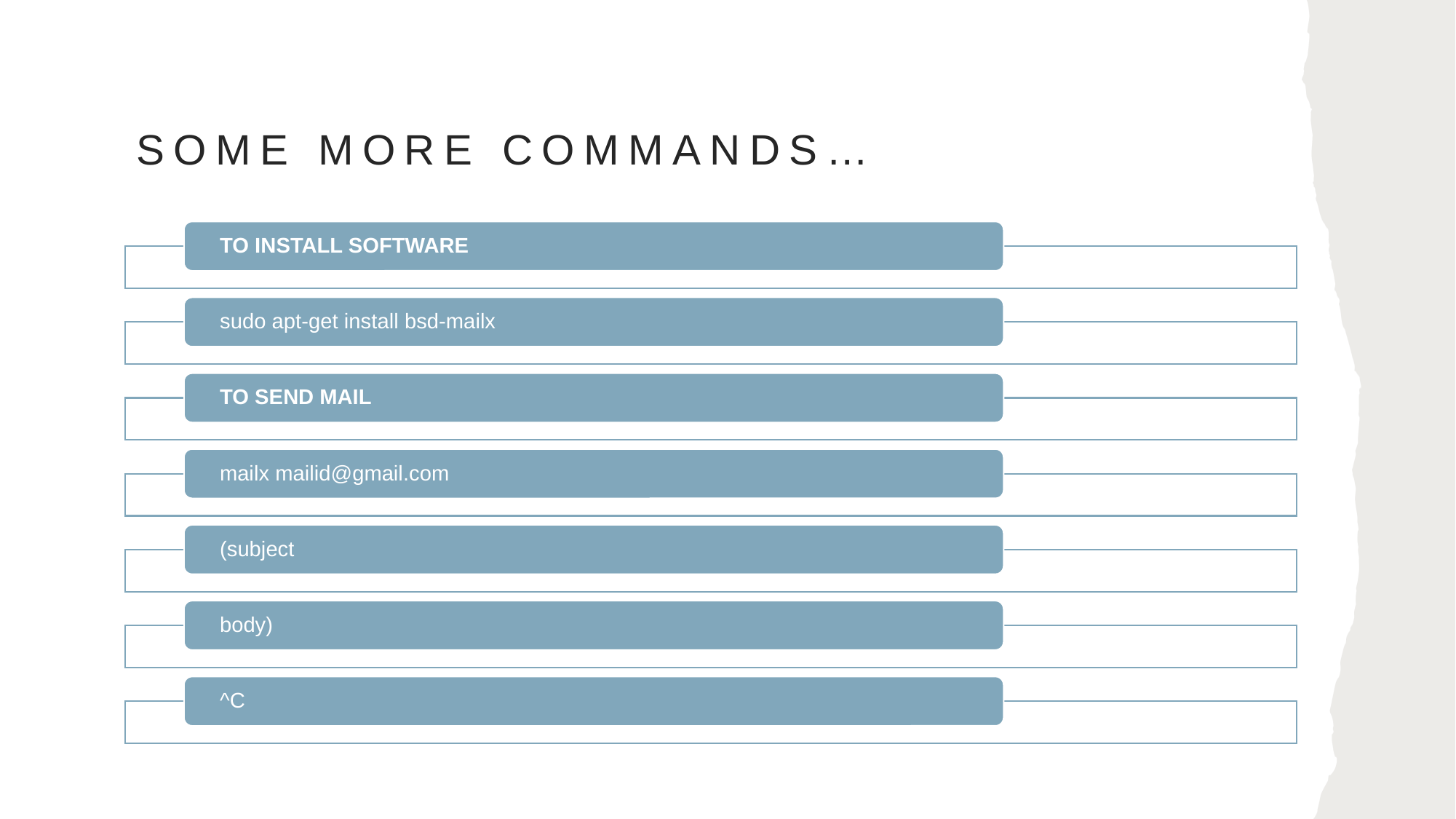

# SOME MORE COMMANDS…
TO INSTALL SOFTWARE
sudo apt-get install bsd-mailx
TO SEND MAIL
mailx mailid@gmail.com
(subject
body)
^C